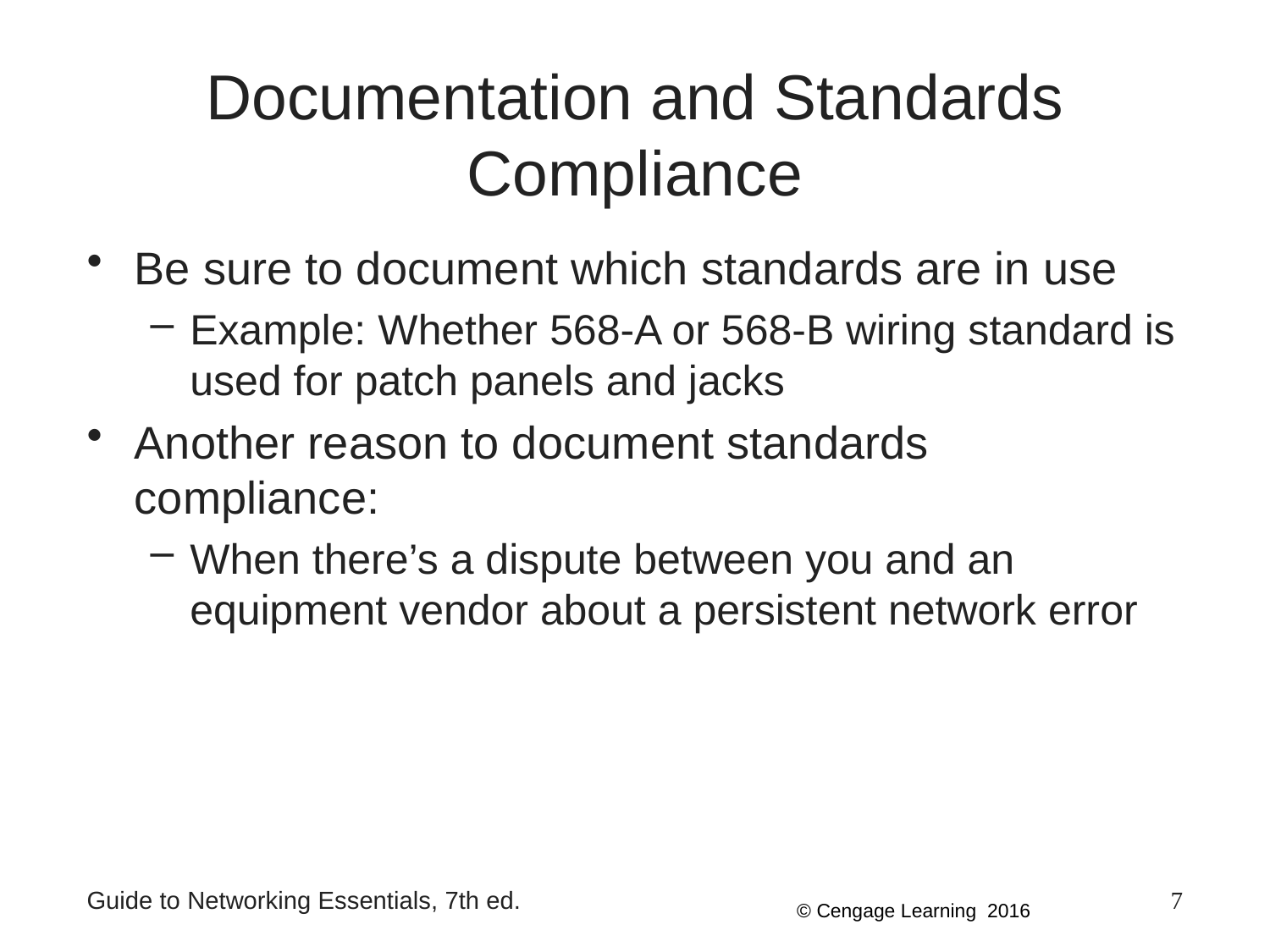

Documentation and Standards Compliance
Be sure to document which standards are in use
Example: Whether 568-A or 568-B wiring standard is used for patch panels and jacks
Another reason to document standards compliance:
When there’s a dispute between you and an equipment vendor about a persistent network error

Guide to Networking Essentials, 7th ed.
7